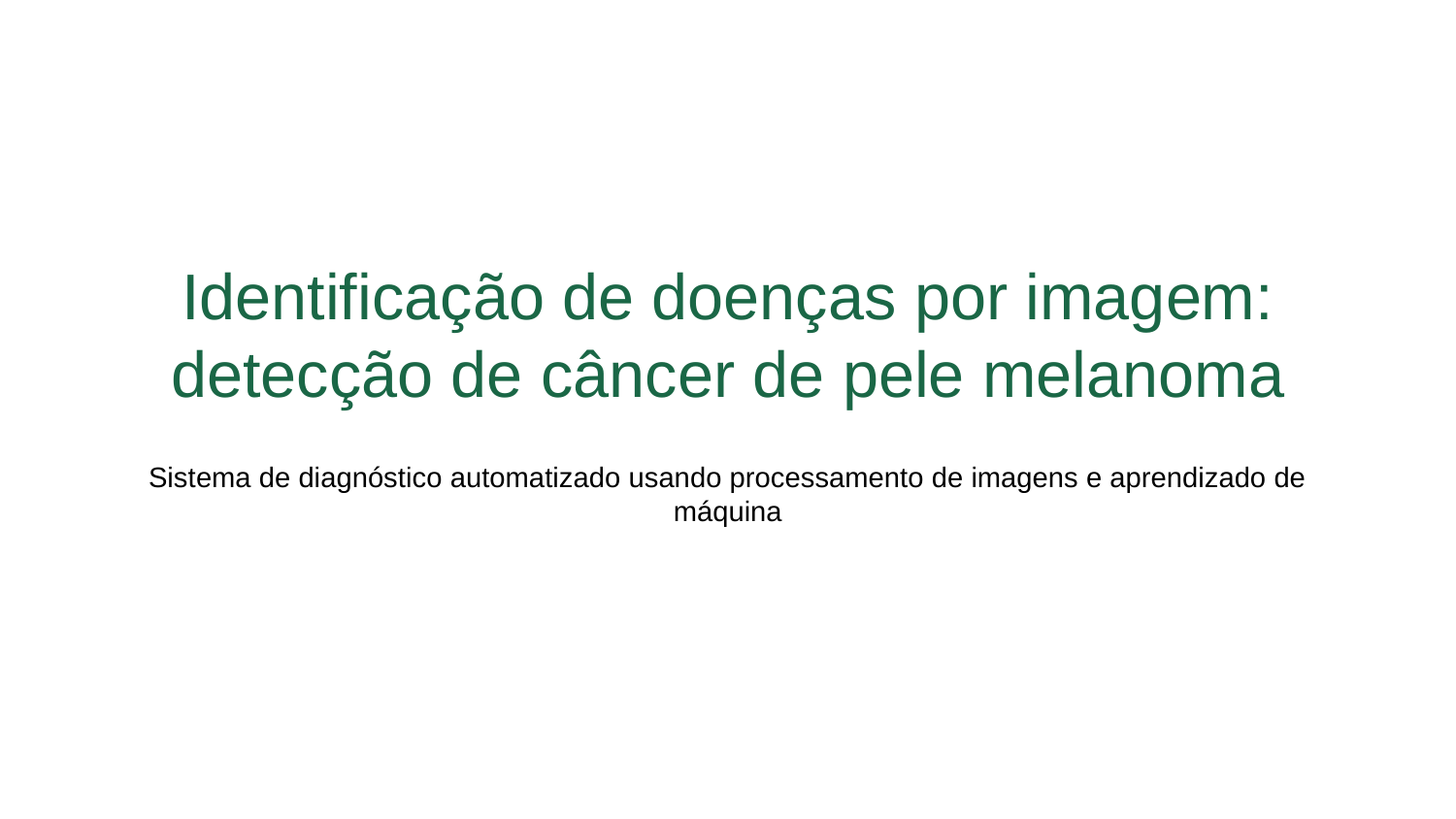

Identificação de doenças por imagem: detecção de câncer de pele melanoma
Sistema de diagnóstico automatizado usando processamento de imagens e aprendizado de máquina